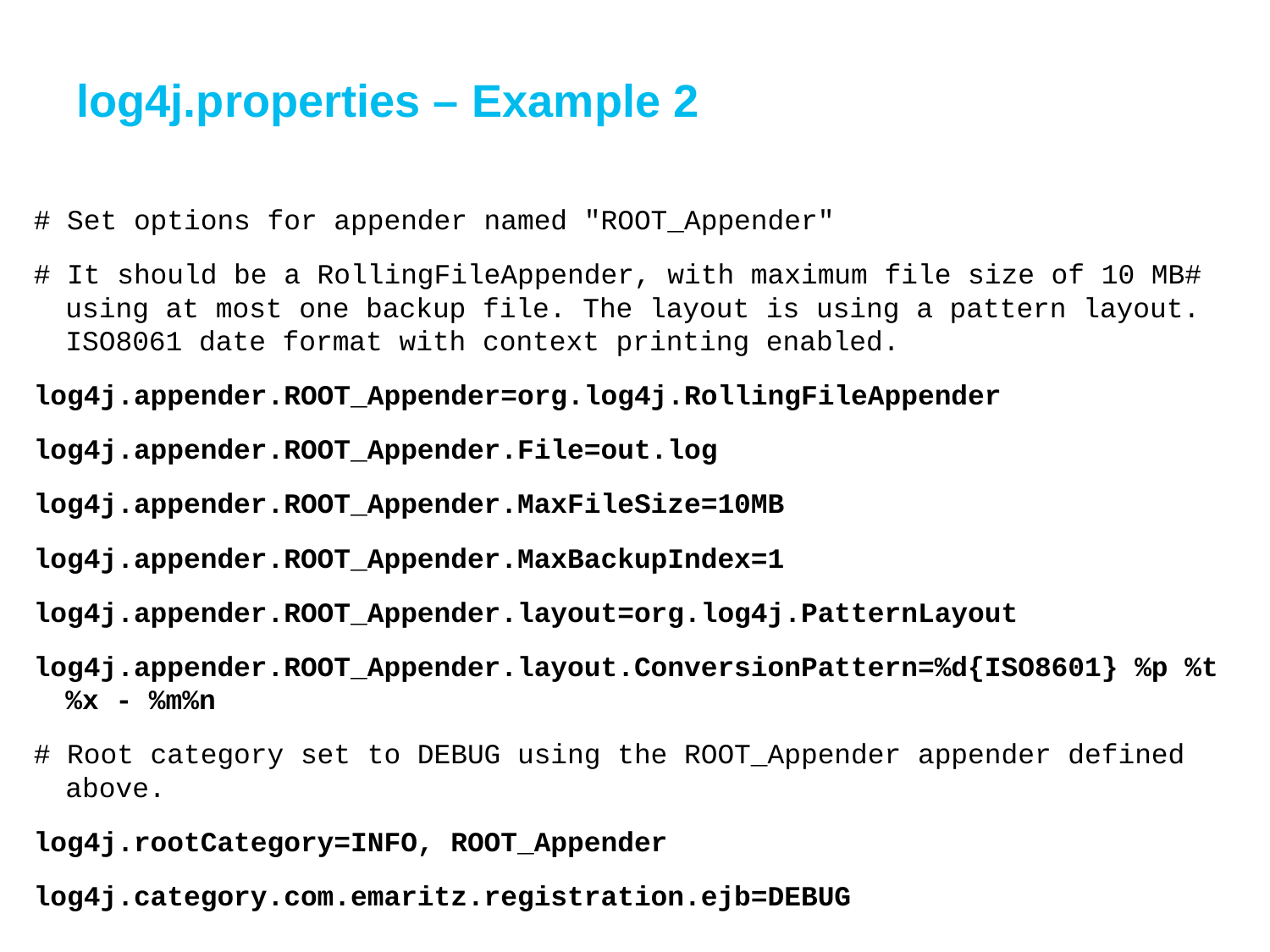

# log4j.properties – Example 2
# Set options for appender named "ROOT_Appender"
# It should be a RollingFileAppender, with maximum file size of 10 MB# using at most one backup file. The layout is using a pattern layout. ISO8061 date format with context printing enabled.
log4j.appender.ROOT_Appender=org.log4j.RollingFileAppender
log4j.appender.ROOT_Appender.File=out.log
log4j.appender.ROOT_Appender.MaxFileSize=10MB
log4j.appender.ROOT_Appender.MaxBackupIndex=1
log4j.appender.ROOT_Appender.layout=org.log4j.PatternLayout
log4j.appender.ROOT_Appender.layout.ConversionPattern=%d{ISO8601} %p %t %x - %m%n
# Root category set to DEBUG using the ROOT_Appender appender defined above.
log4j.rootCategory=INFO, ROOT_Appender
log4j.category.com.emaritz.registration.ejb=DEBUG